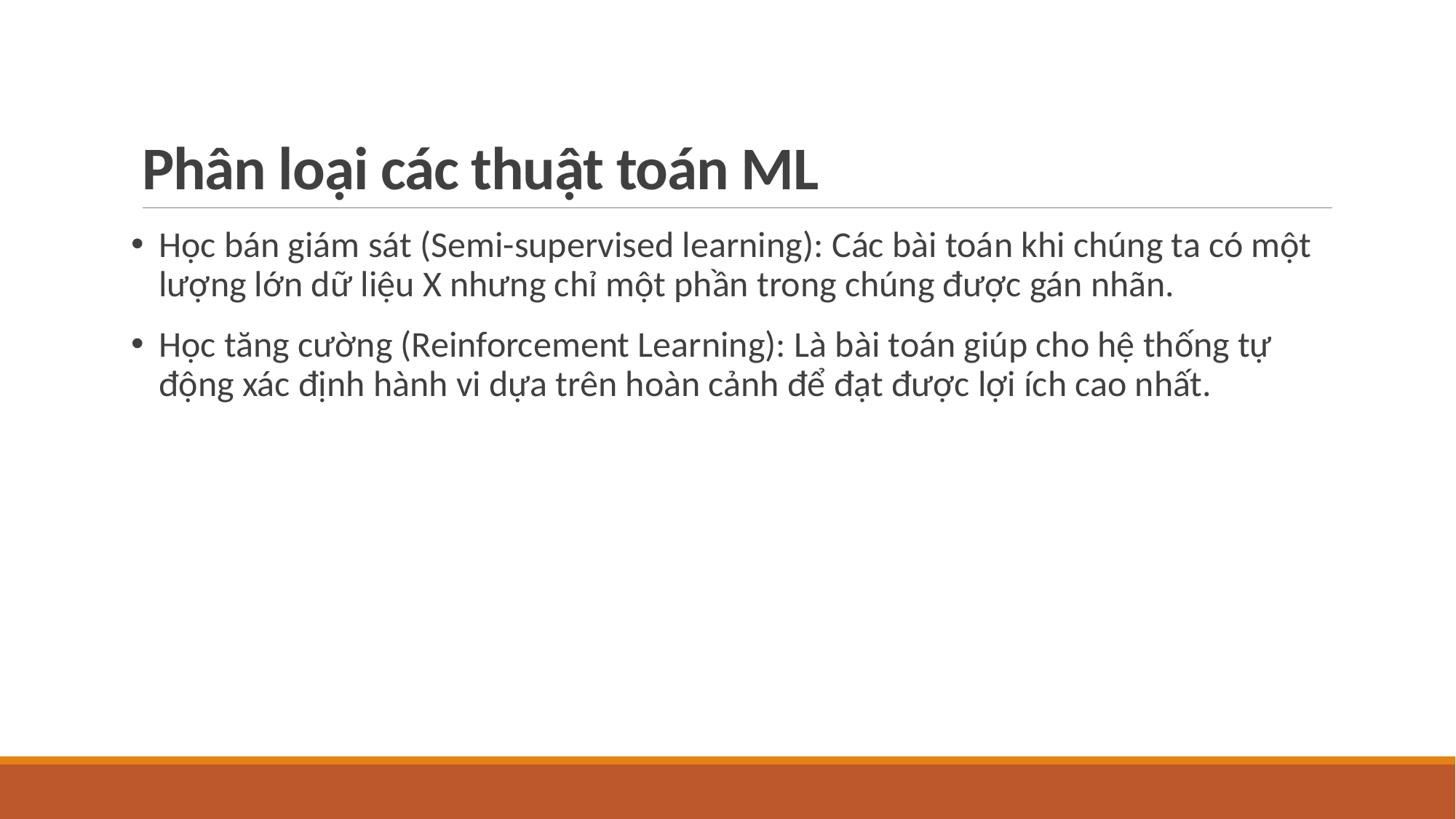

# Phân loại các thuật toán ML
Học bán giám sát (Semi-supervised learning): Các bài toán khi chúng ta có một lượng lớn dữ liệu X nhưng chỉ một phần trong chúng được gán nhãn.
Học tăng cường (Reinforcement Learning): Là bài toán giúp cho hệ thống tự động xác định hành vi dựa trên hoàn cảnh để đạt được lợi ích cao nhất.